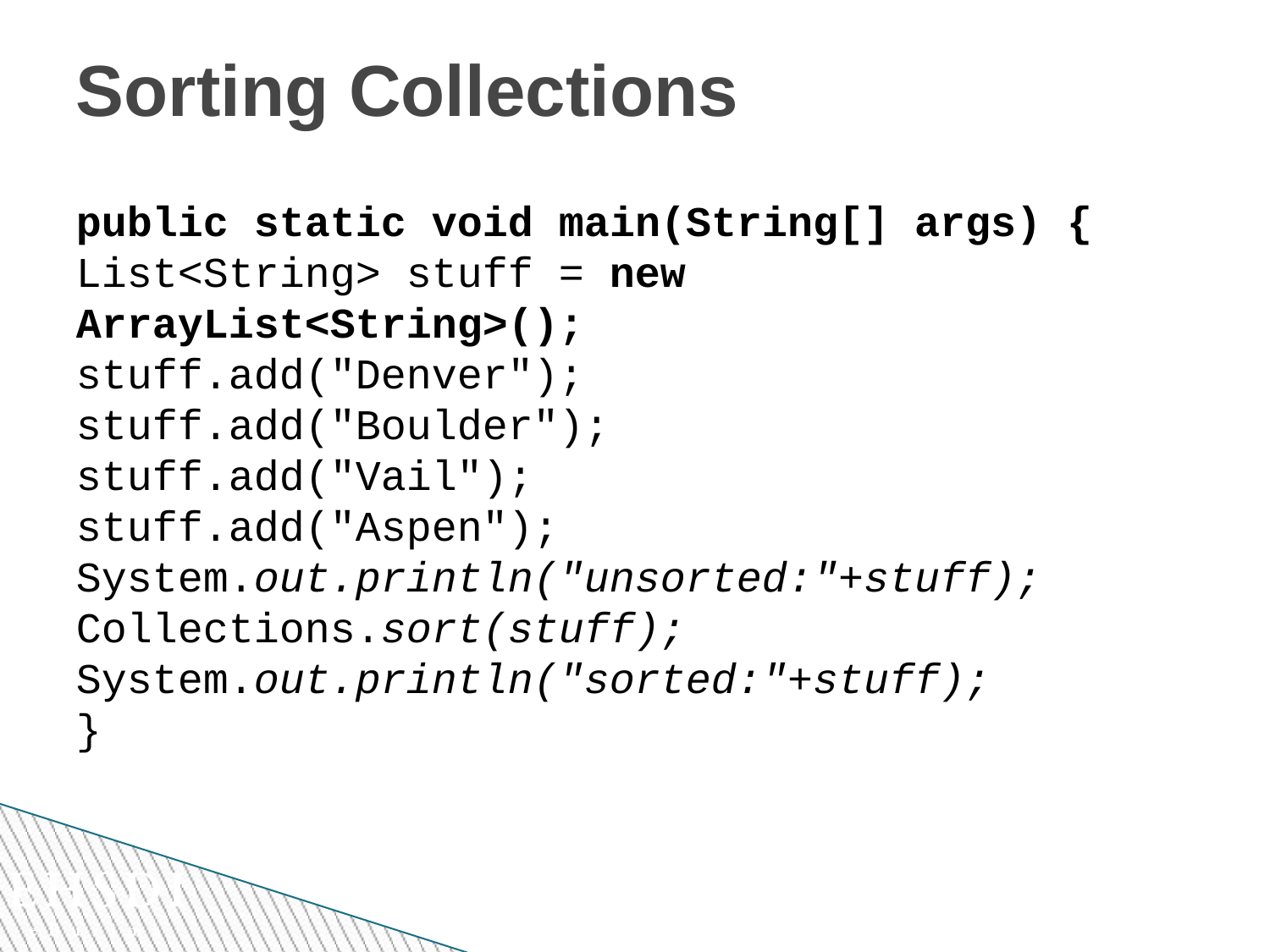

Sorting Collections
public static void main(String[] args) {
List<String> stuff = new ArrayList<String>();
stuff.add("Denver");
stuff.add("Boulder");
stuff.add("Vail");
stuff.add("Aspen");
System.out.println("unsorted:"+stuff);
Collections.sort(stuff);
System.out.println("sorted:"+stuff);
}